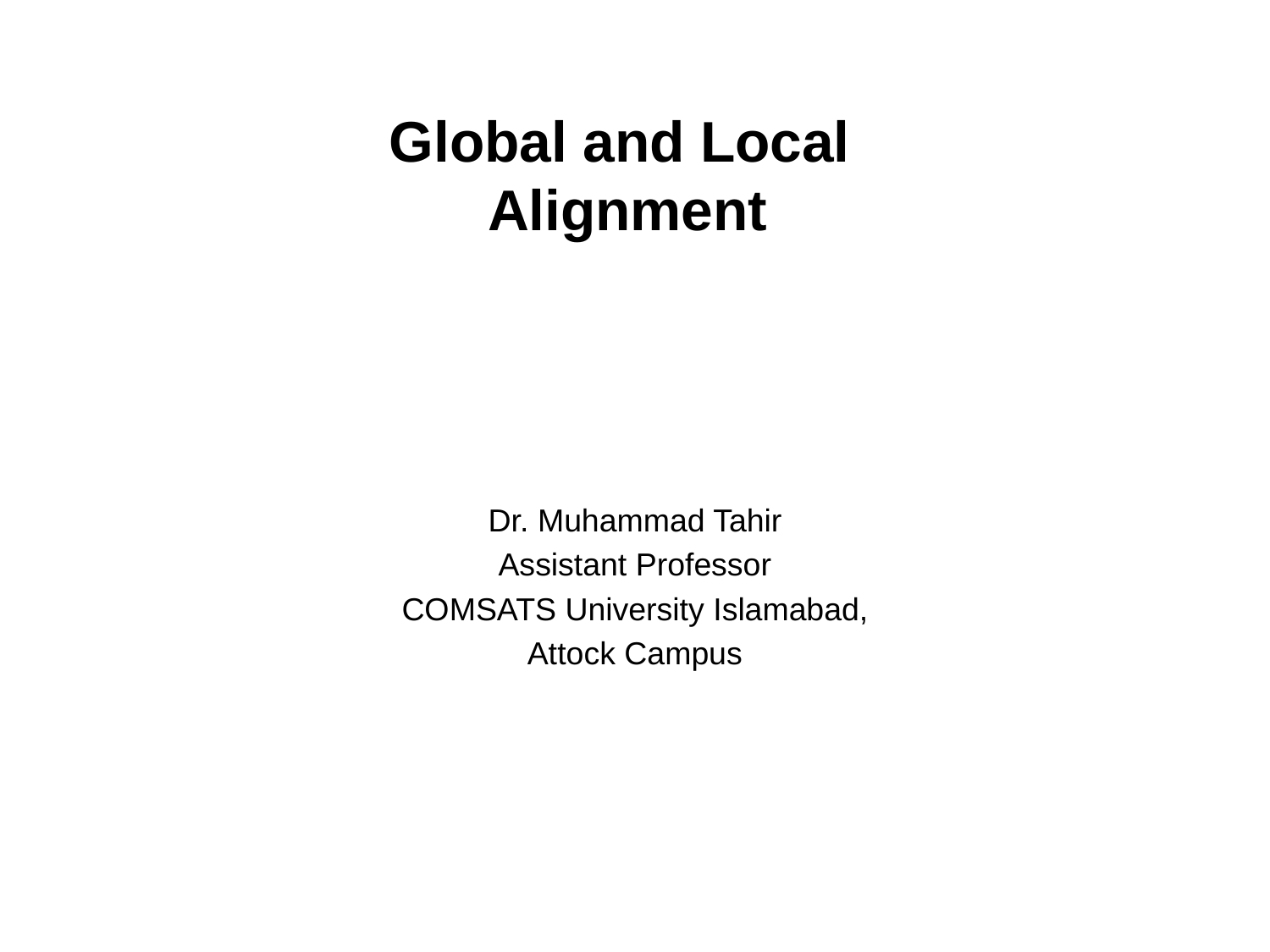

# Global and Local Alignment
Dr. Muhammad Tahir
Assistant Professor
COMSATS University Islamabad,
Attock Campus